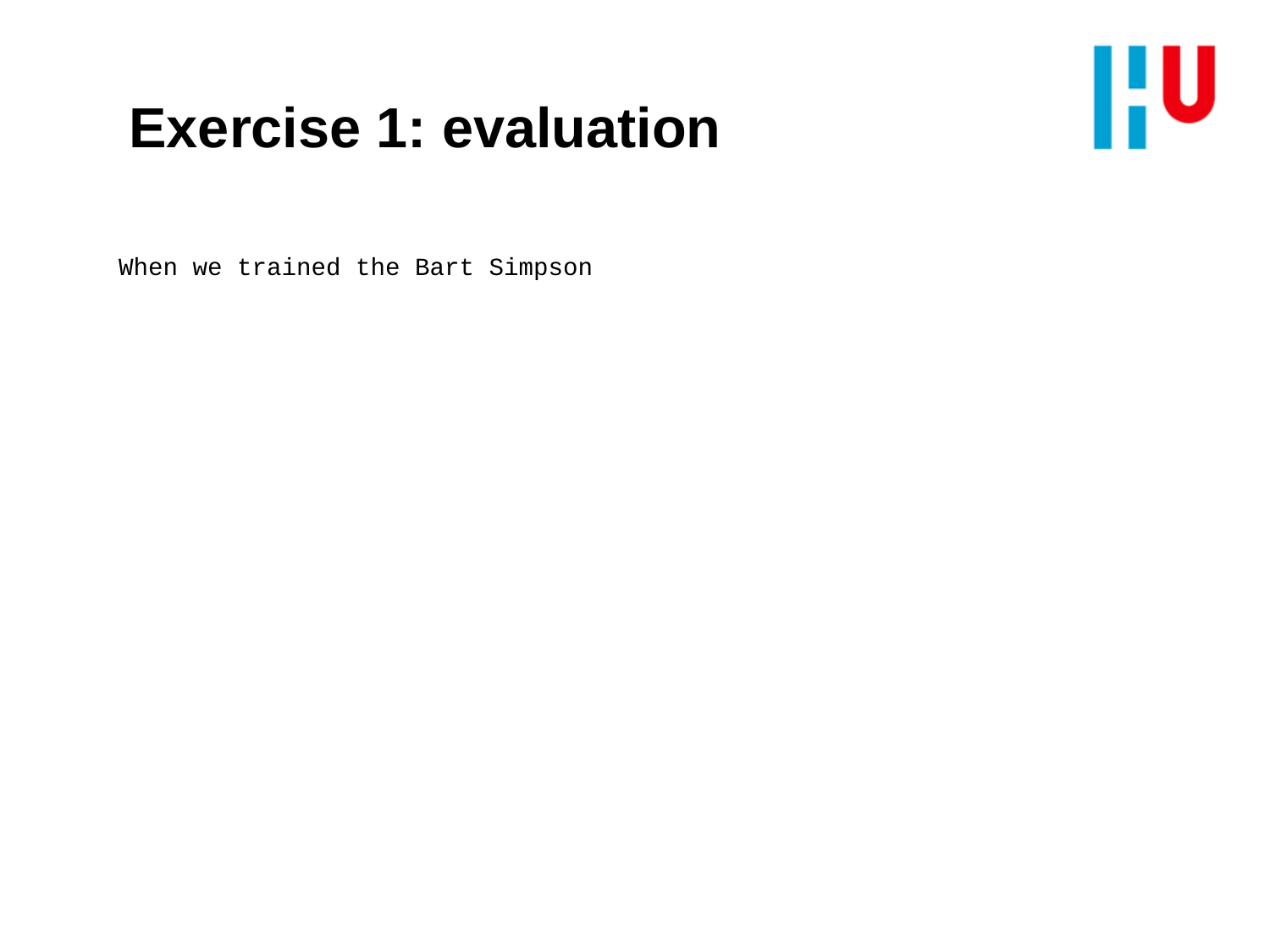

# Exercise 1: evaluation
When we trained the Bart Simpson